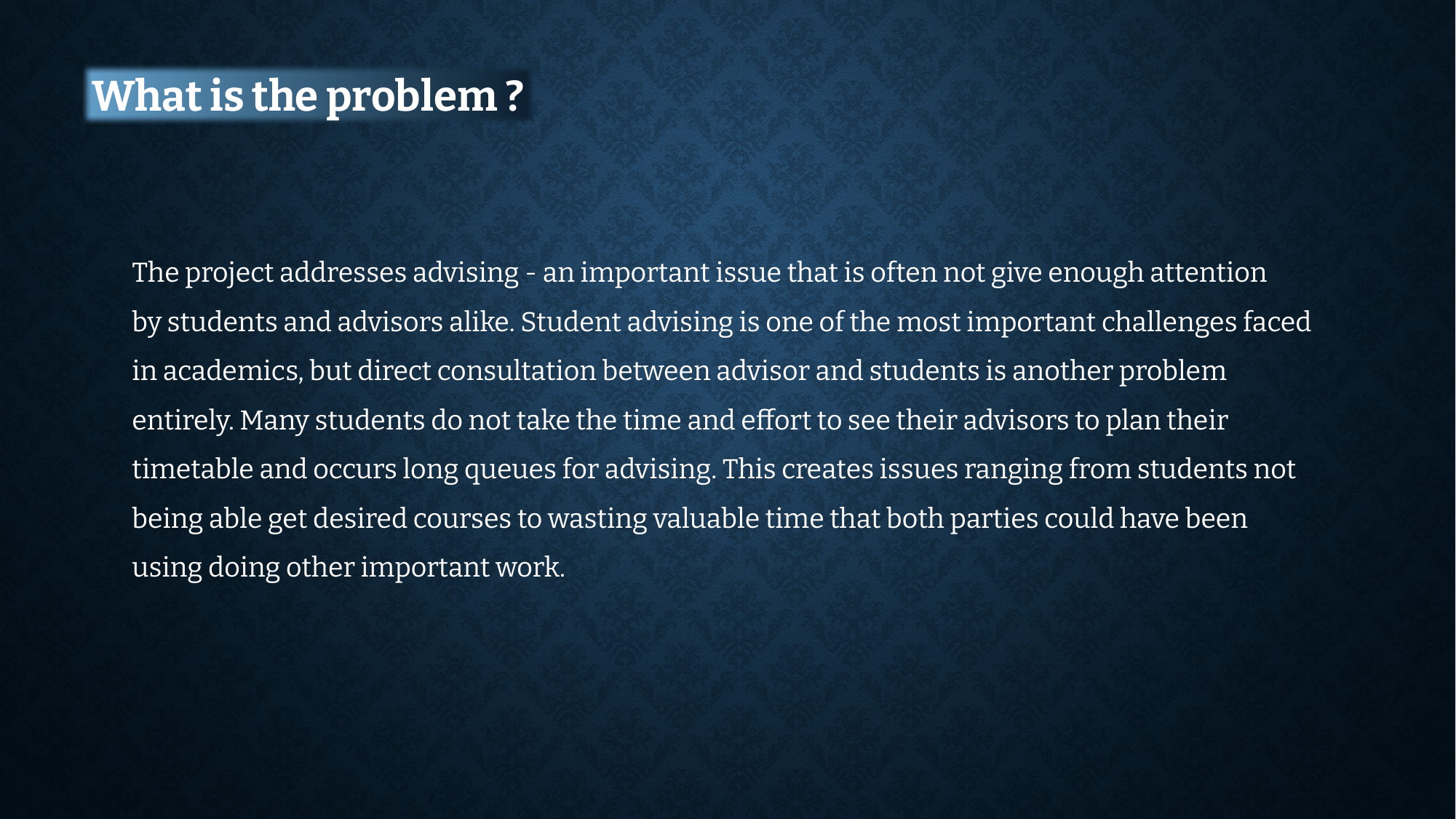

What is the problem ?
The project addresses advising - an important issue that is often not give enough attention
by students and advisors alike. Student advising is one of the most important challenges faced in academics, but direct consultation between advisor and students is another problem entirely. Many students do not take the time and effort to see their advisors to plan their timetable and occurs long queues for advising. This creates issues ranging from students not being able get desired courses to wasting valuable time that both parties could have been using doing other important work.